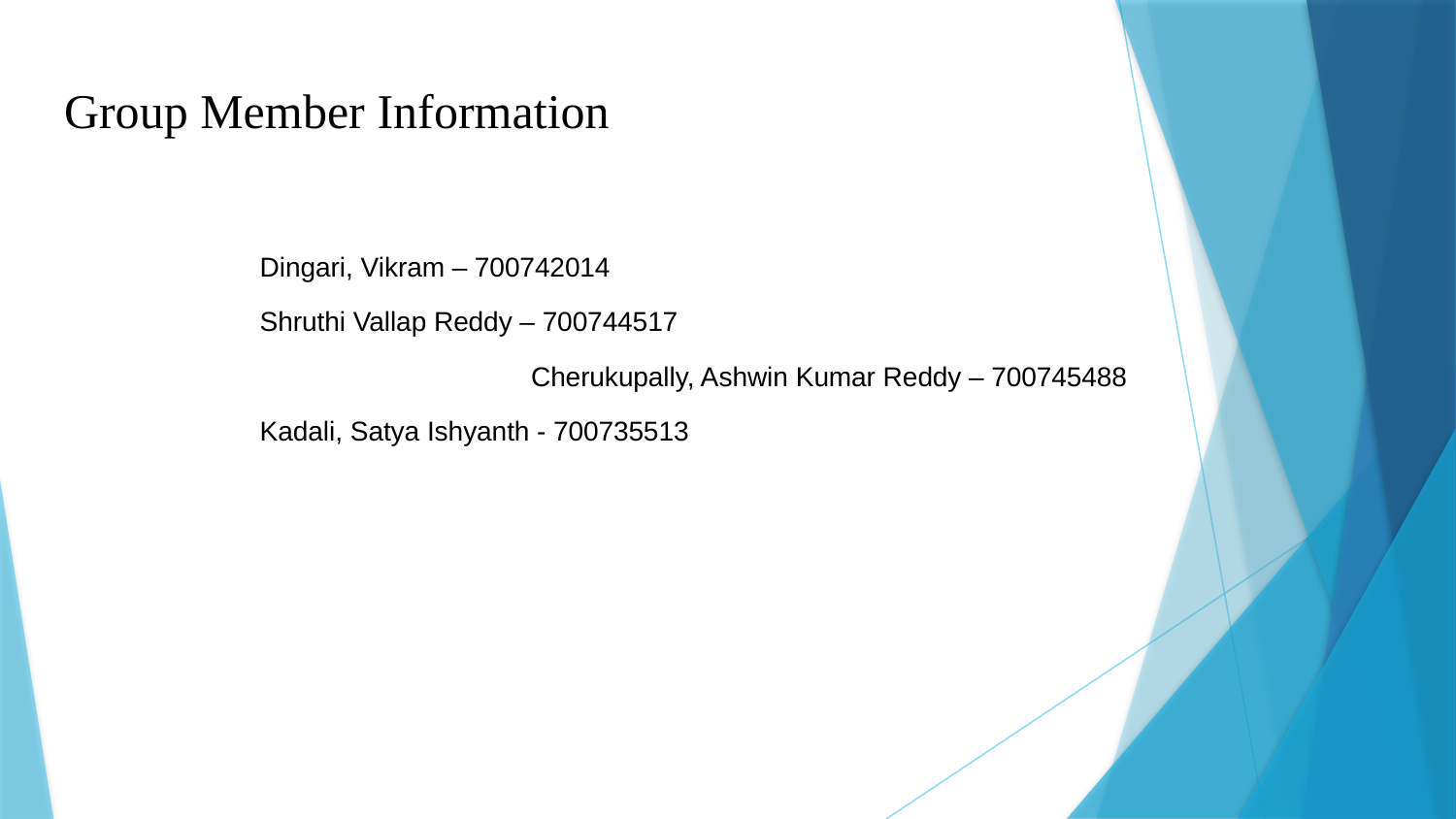

# Group Member Information

                          Dingari, Vikram – 700742014
                          Shruthi Vallap Reddy – 700744517
			    Cherukupally, Ashwin Kumar Reddy – 700745488
                          Kadali, Satya Ishyanth - 700735513